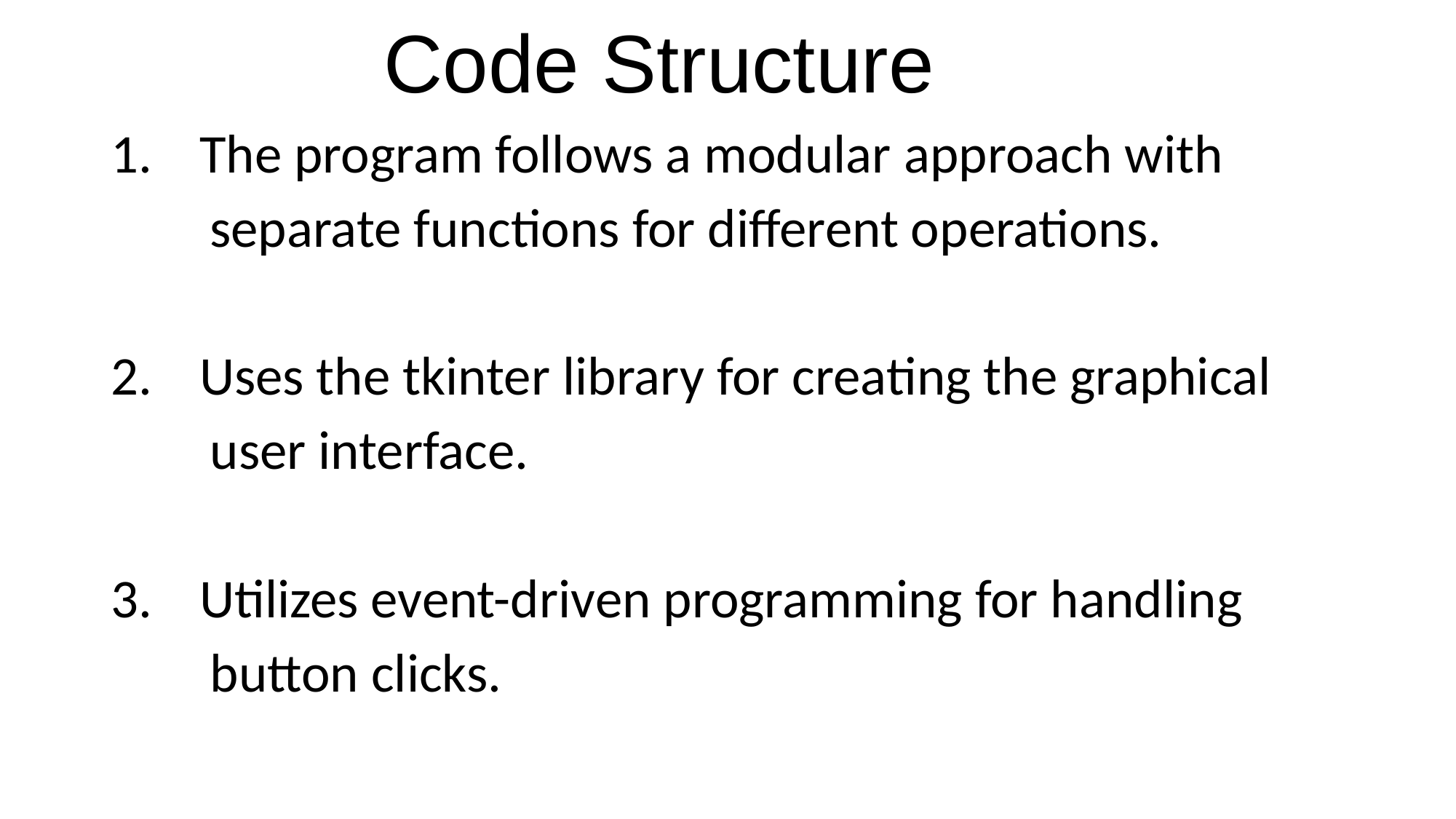

Code Structure
The program follows a modular approach with
        separate functions for different operations.

Uses the tkinter library for creating the graphical
        user interface.

Utilizes event-driven programming for handling
        button clicks.